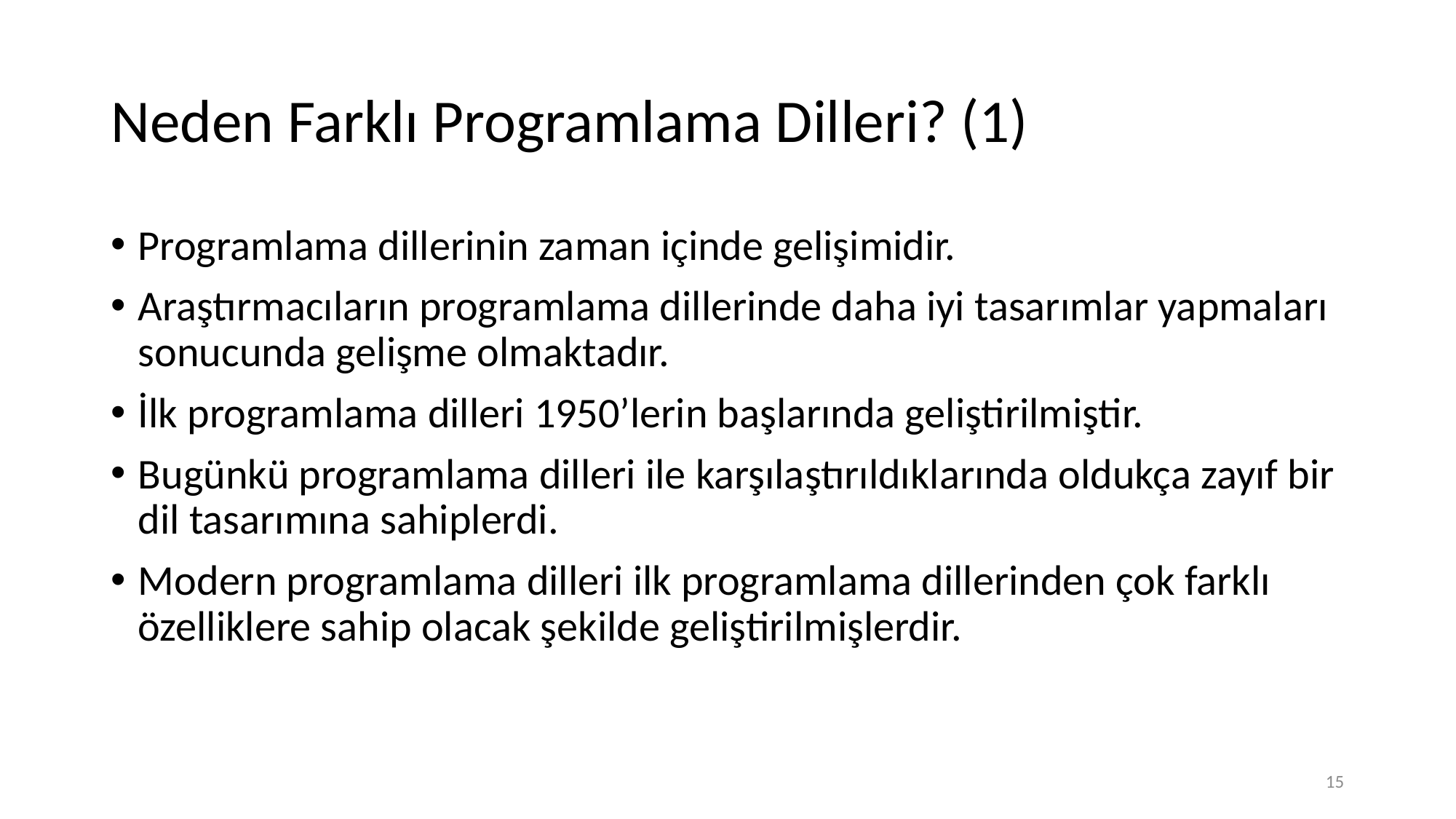

# Neden Farklı Programlama Dilleri? (1)
Programlama dillerinin zaman içinde gelişimidir.
Araştırmacıların programlama dillerinde daha iyi tasarımlar yapmaları sonucunda gelişme olmaktadır.
İlk programlama dilleri 1950’lerin başlarında geliştirilmiştir.
Bugünkü programlama dilleri ile karşılaştırıldıklarında oldukça zayıf bir dil tasarımına sahiplerdi.
Modern programlama dilleri ilk programlama dillerinden çok farklı özelliklere sahip olacak şekilde geliştirilmişlerdir.
15